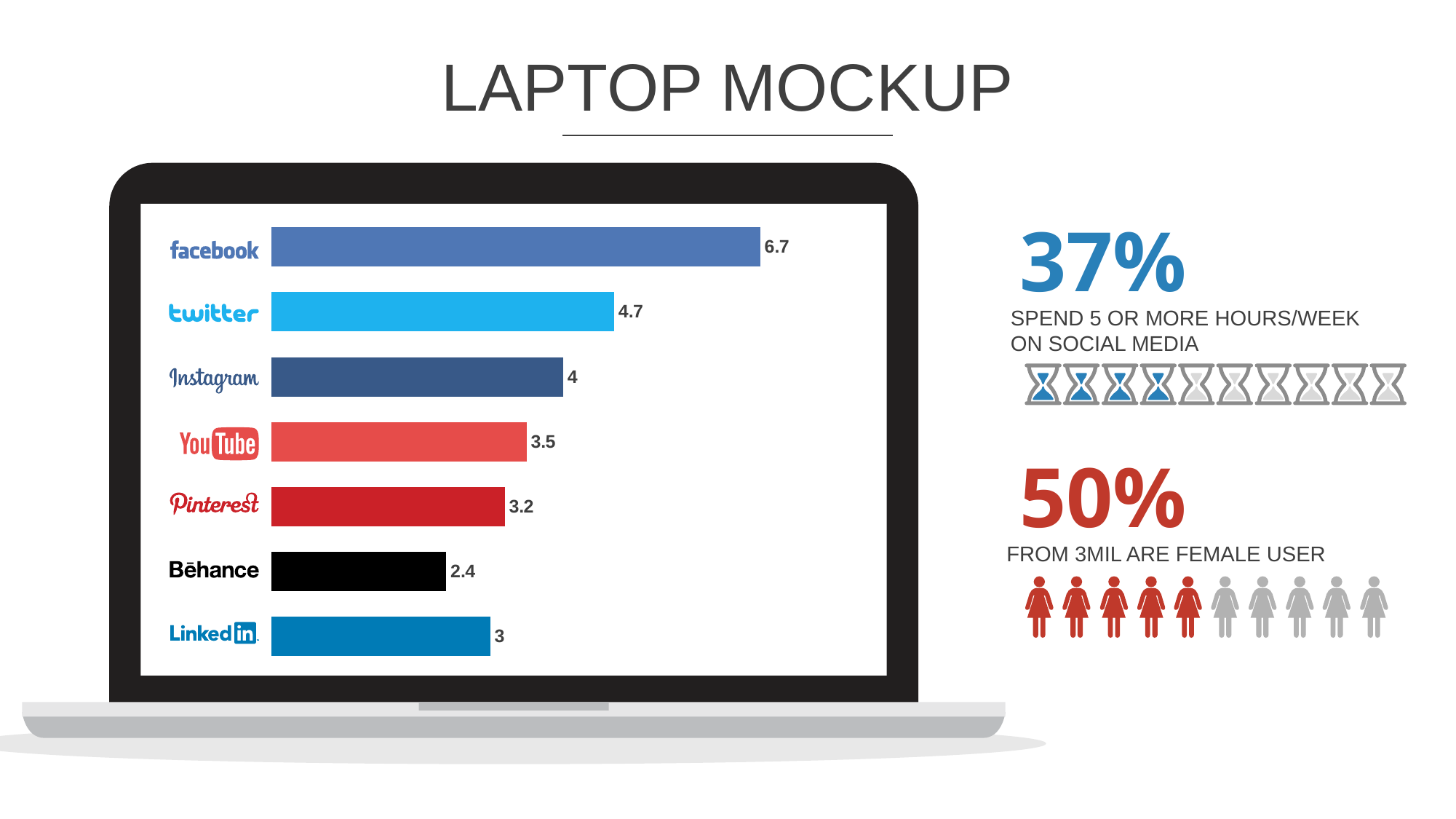

# LAPTOP MOCKUP

37%

### Chart

| Category | Series 1 | Series 2 | Series 3 | Series 4 | Series 5 | Series 6 | Series 7 |
|---|---|---|---|---|---|---|---|
| Category 1 | 3.0 | 2.4 | 3.2 | 3.5 | 4.0 | 4.7 | 6.7 |

SPEND 5 OR MORE HOURS/WEEK
ON SOCIAL MEDIA

50%

FROM 3MIL ARE FEMALE USER